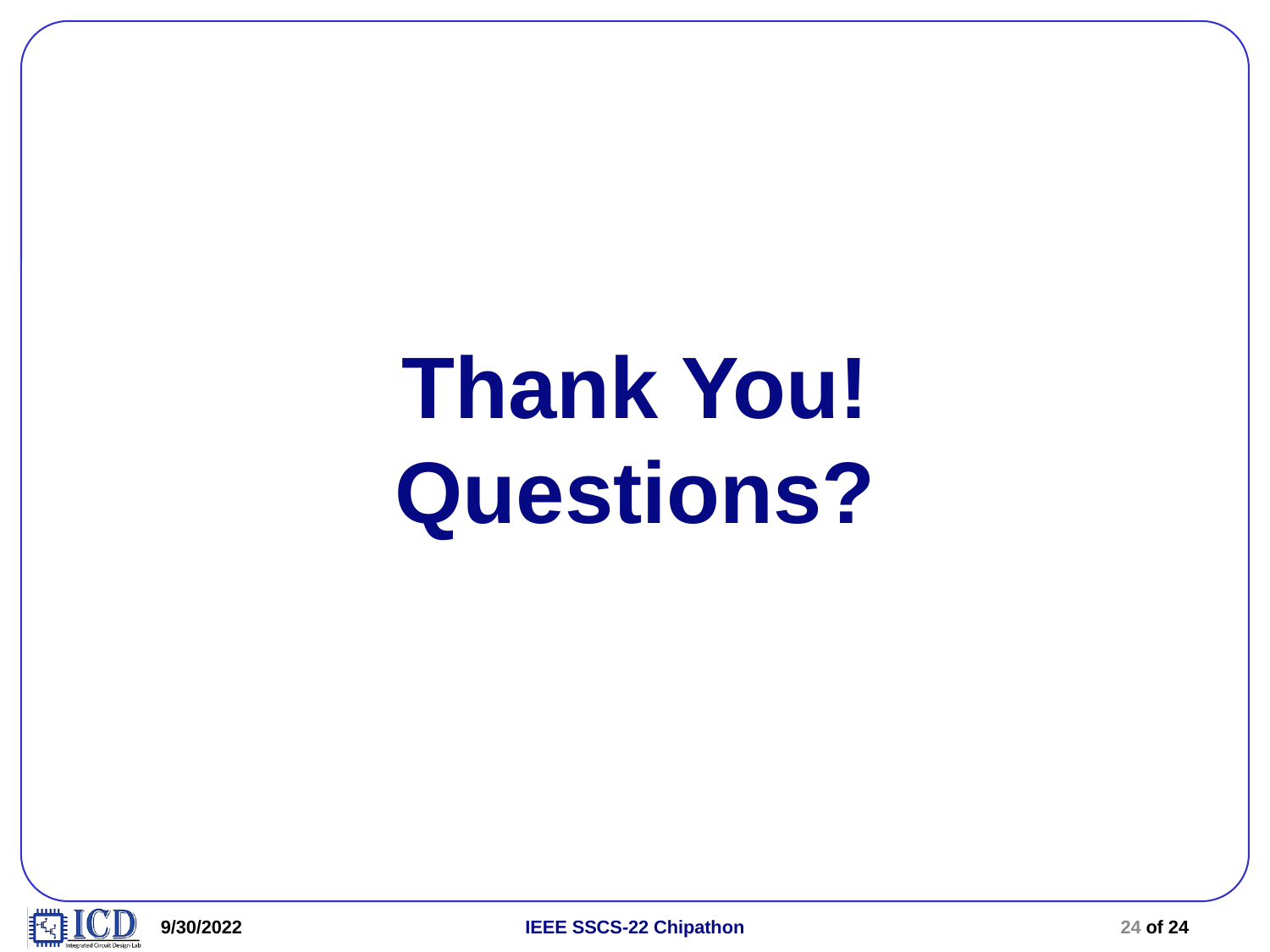

Thank You!
Questions?
9/30/2022
IEEE SSCS-22 Chipathon
24 of 24